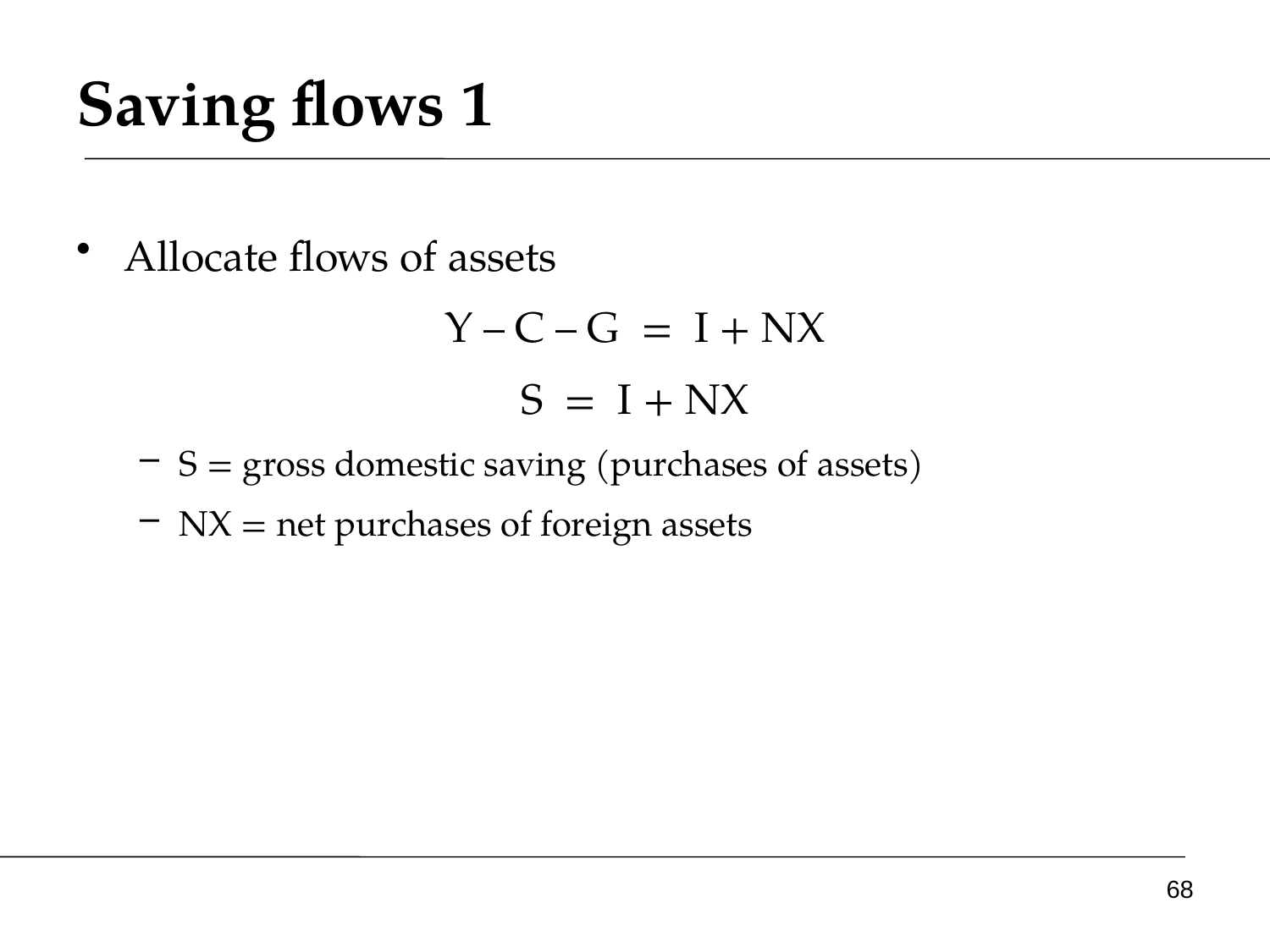

# Saving flows 1
Allocate flows of assets
Y – C – G  =  I + NX
S  =  I + NX
S = gross domestic saving (purchases of assets)
NX = net purchases of foreign assets
68